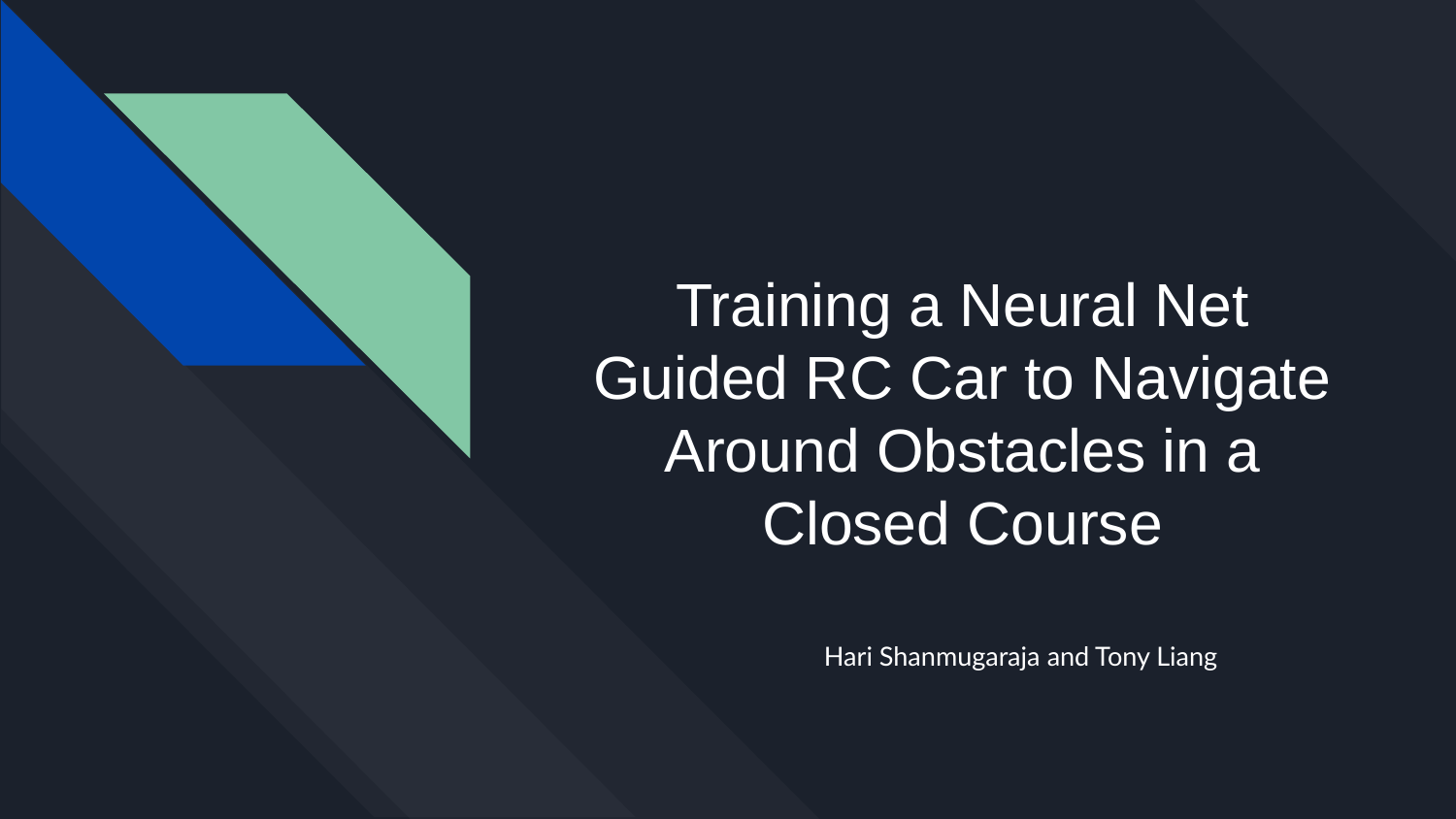

# Training a Neural Net Guided RC Car to Navigate Around Obstacles in a Closed Course

Hari Shanmugaraja and Tony Liang